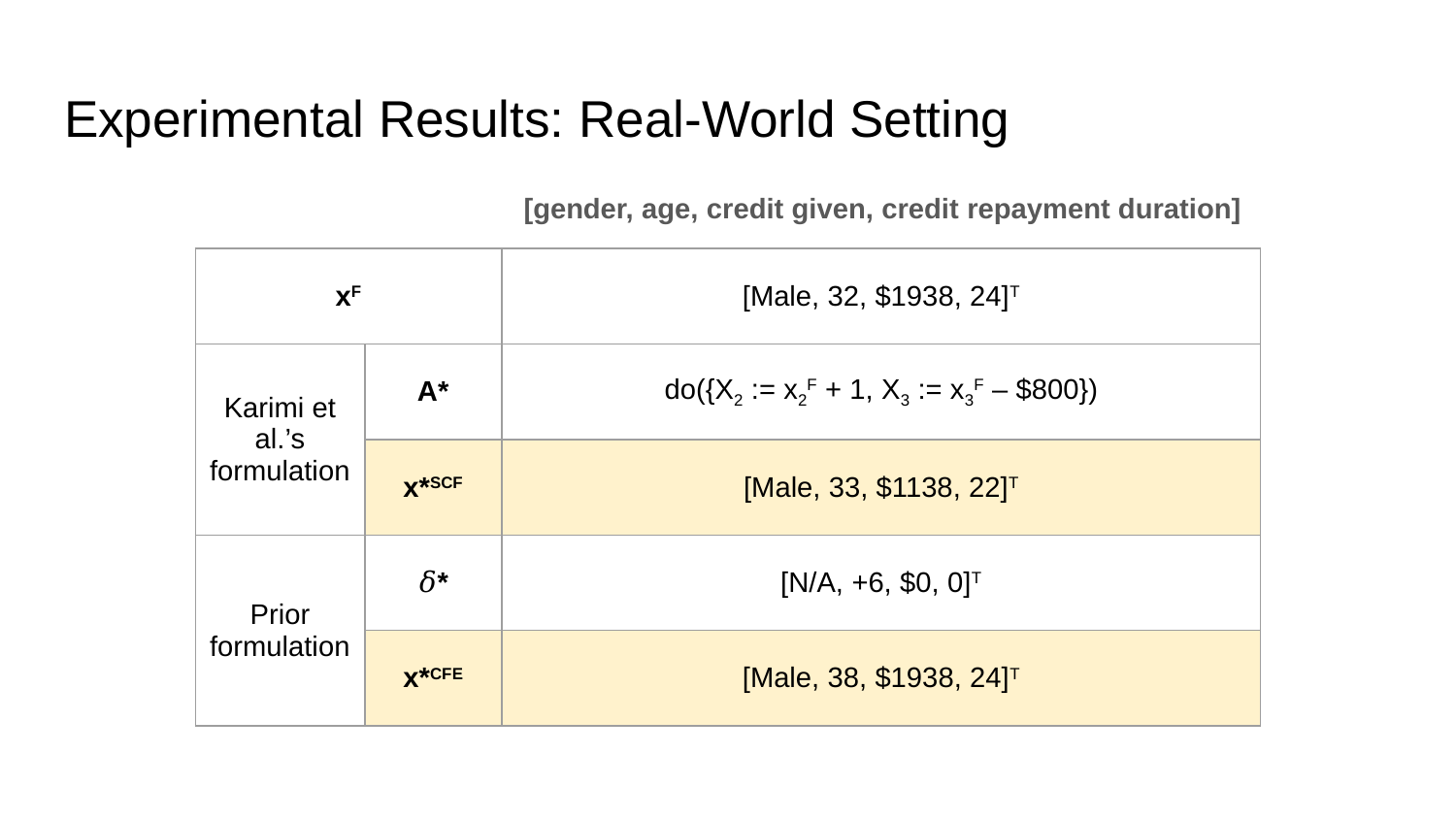

# Experimental Results: Real-World Setting
[gender, age, credit given, credit repayment duration]
| xF |  | [Male, 32, $1938, 24]T |
| --- | --- | --- |
| Karimi et al.’s formulation | A\* | do({X2 := x2F + 1, X3 := x3F – $800}) |
|  | x\*SCF | [Male, 33, $1138, 22]T |
| Prior formulation | 𝛿\* | [N/A, +6, $0, 0]T |
|  | x\*CFE | [Male, 38, $1938, 24]T |